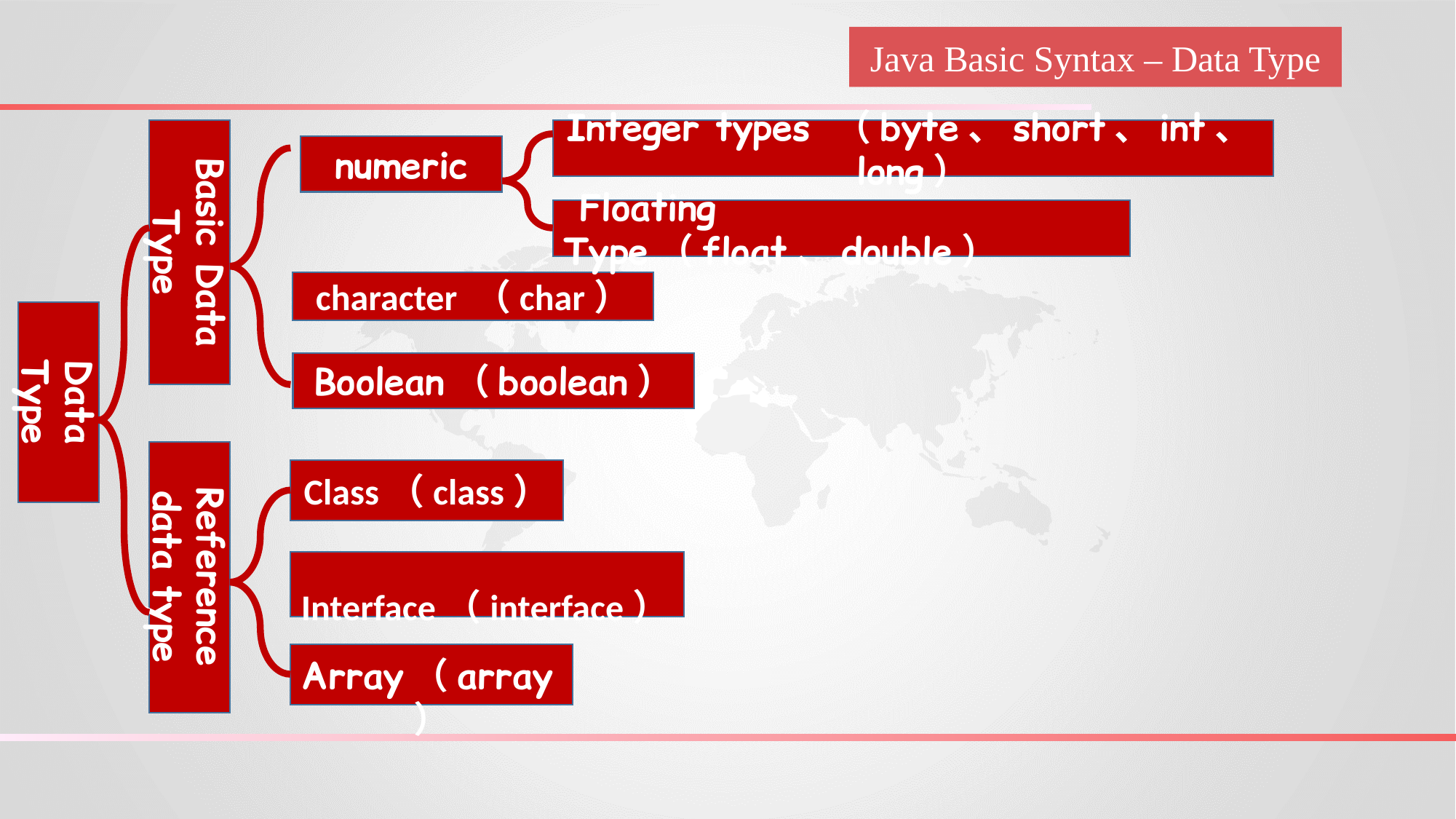

Java Basic Syntax – Data Type

Integer types （byte、short、int、long）
Basic Data Type

numeric

 Floating Type（float、double）

character （char）
Data Type
Boolean（boolean）
Reference data type
Class（class）

    Interface（interface）
   Array（array）